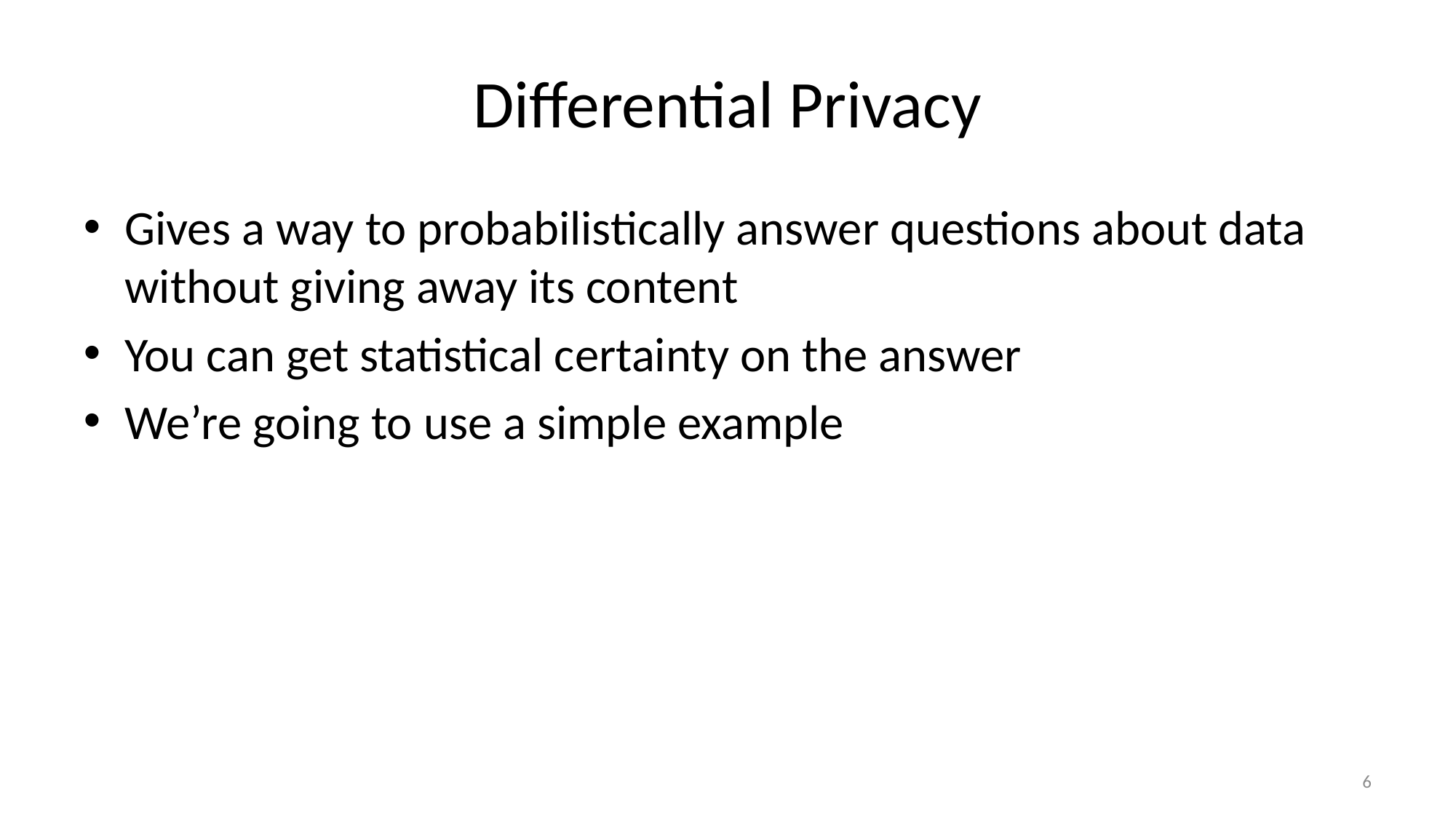

# Differential Privacy
Gives a way to probabilistically answer questions about data without giving away its content
You can get statistical certainty on the answer
We’re going to use a simple example
6